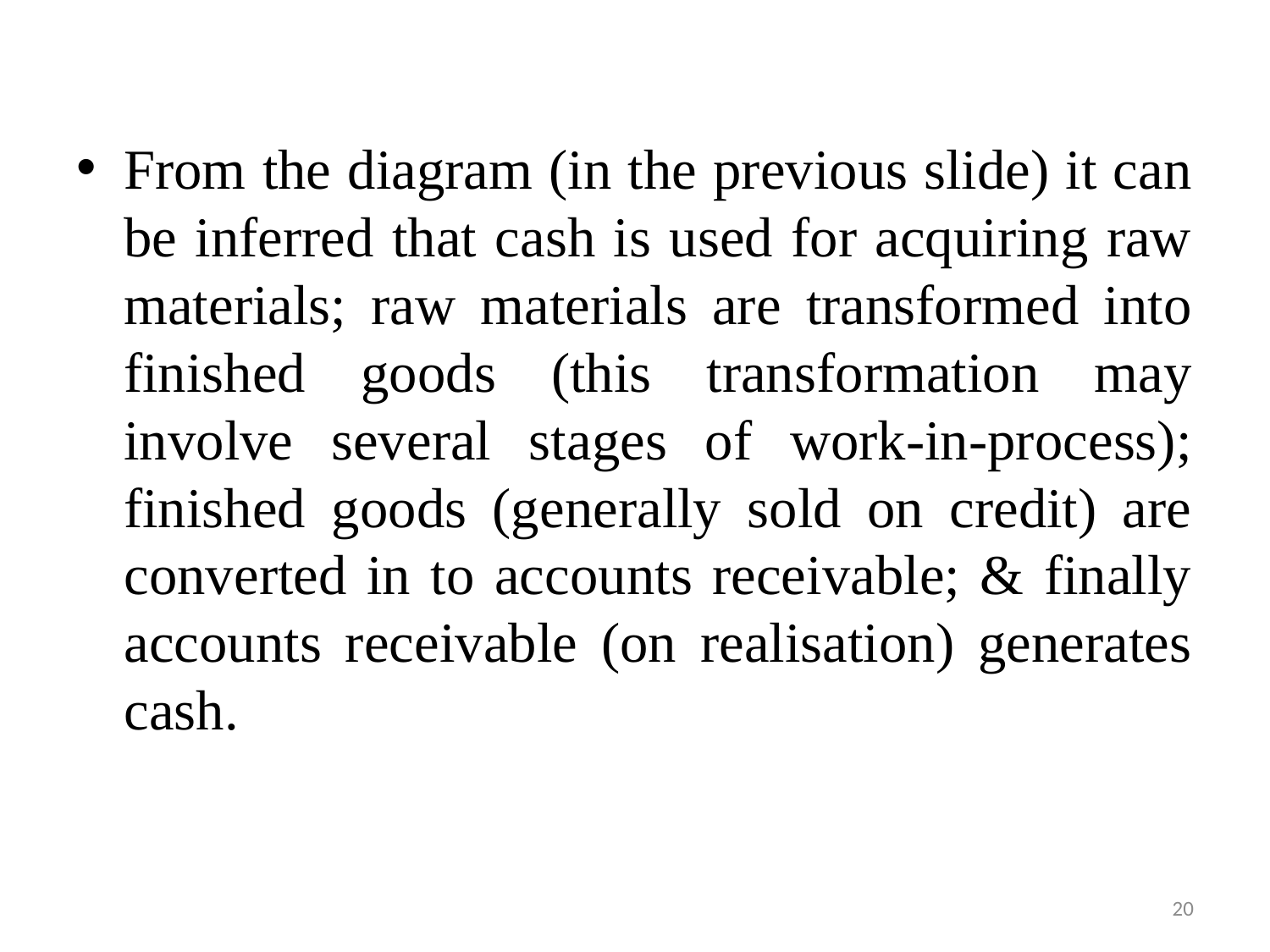

From the diagram (in the previous slide) it can be inferred that cash is used for acquiring raw materials; raw materials are transformed into finished goods (this transformation may involve several stages of work-in-process); finished goods (generally sold on credit) are converted in to accounts receivable; & finally accounts receivable (on realisation) generates cash.
20